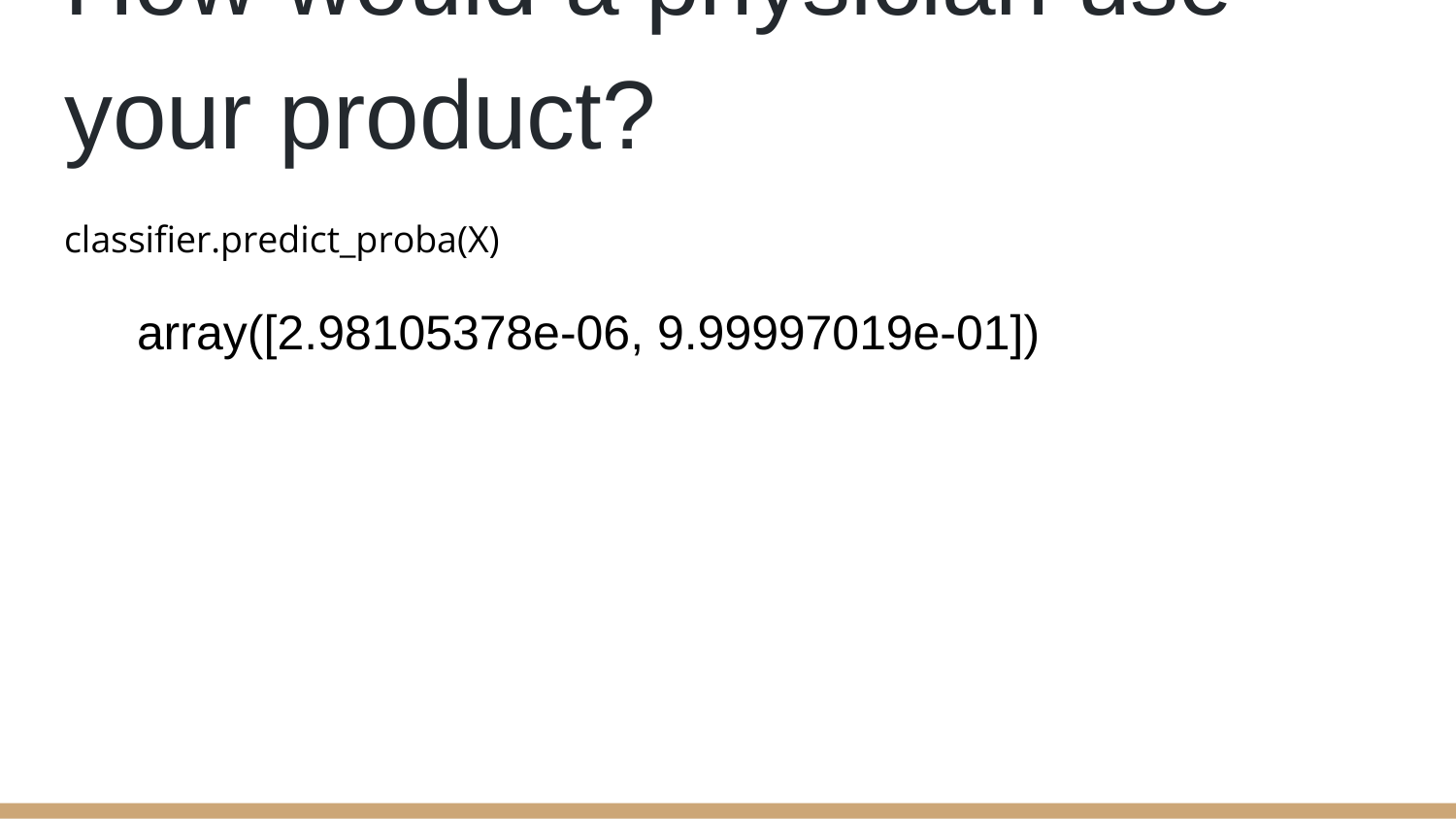

# How would a physician use your product?
classifier.predict_proba(X)
array([2.98105378e-06, 9.99997019e-01])